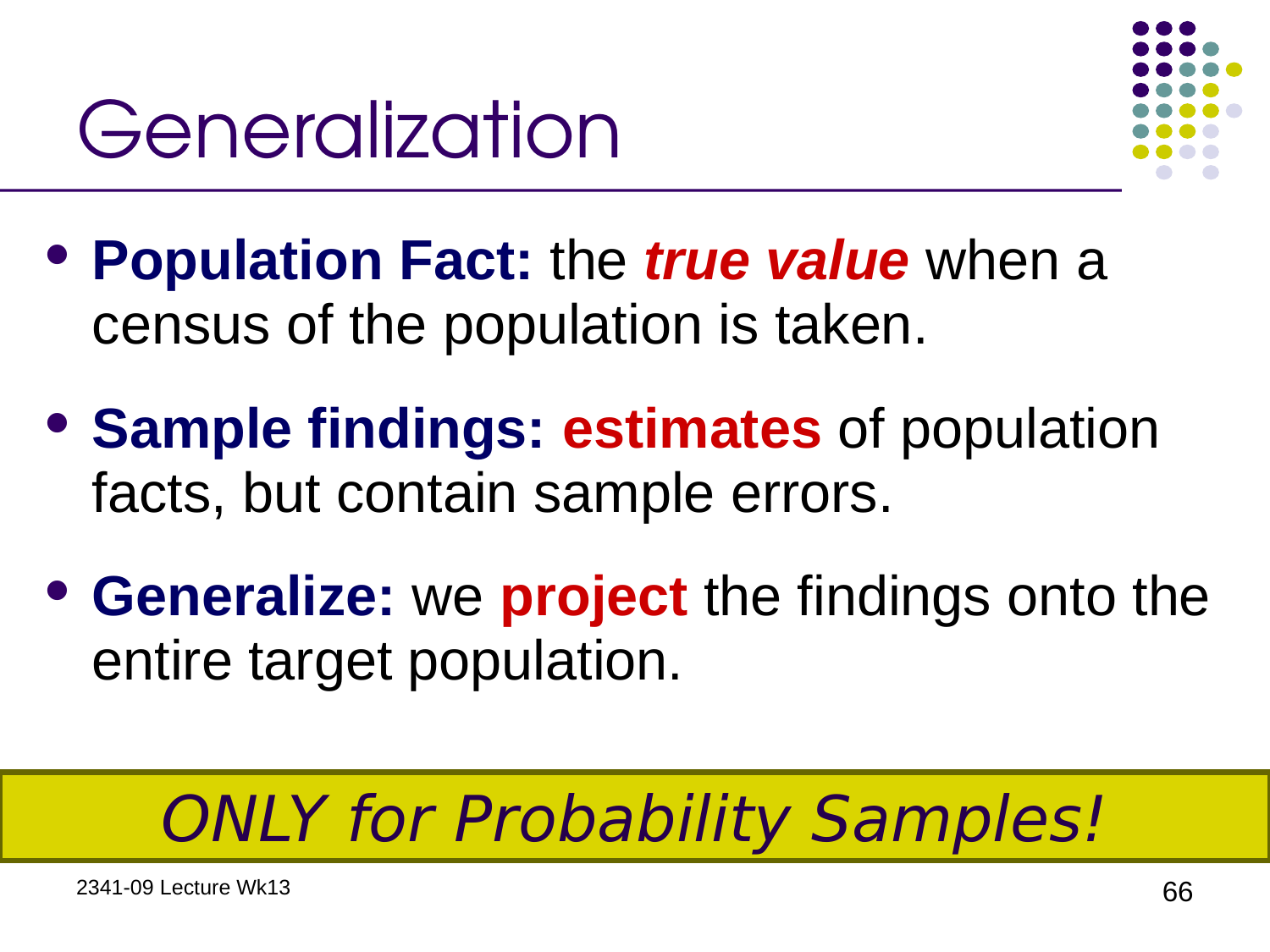

# Generalization
Population Fact: the true value when a census of the population is taken.
Sample findings: estimates of population facts, but contain sample errors.
Generalize: we project the findings onto the entire target population.
ONLY for Probability Samples!
2341-09 Lecture Wk13
66